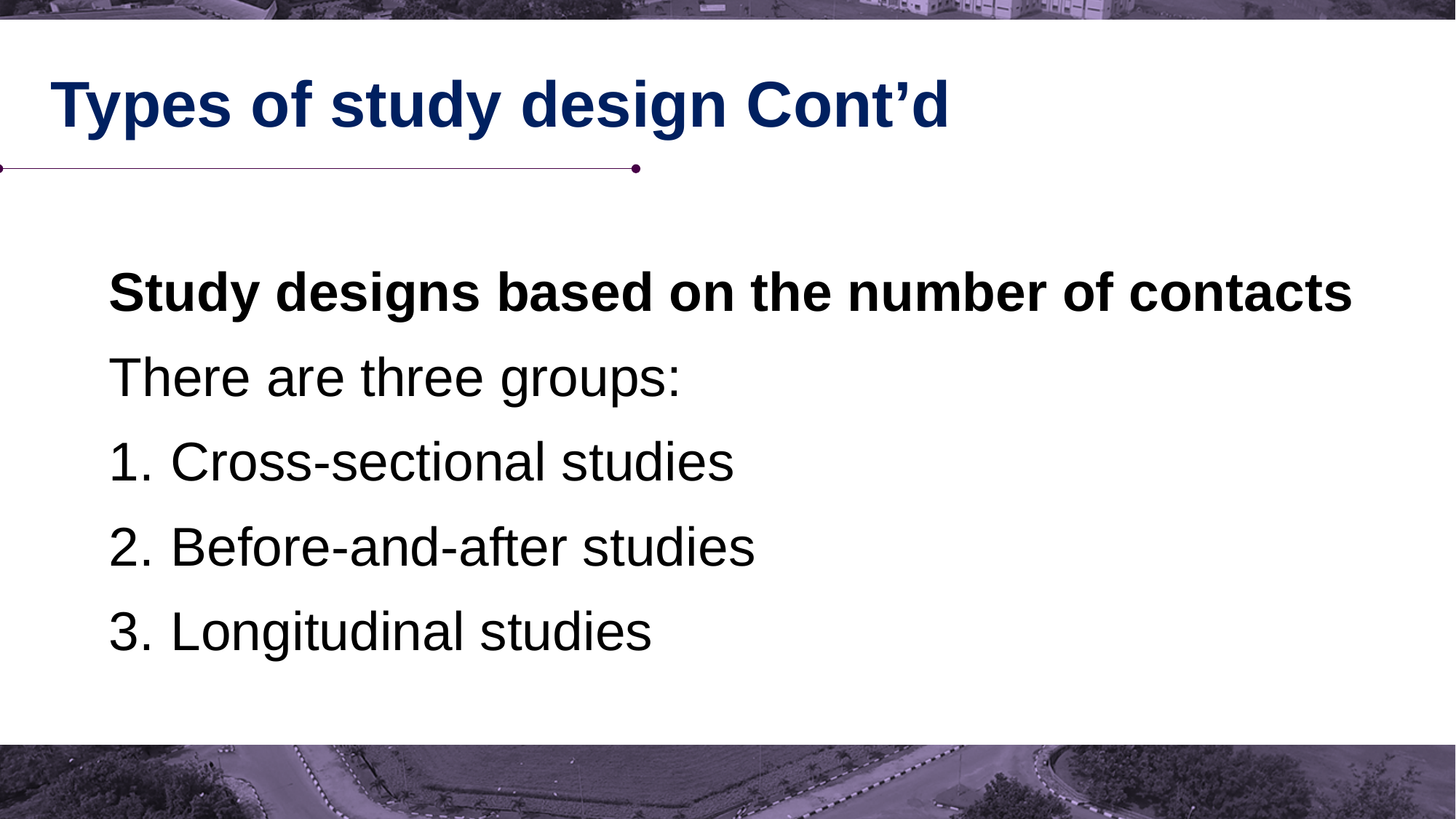

# Types of study design Cont’d
Study designs based on the number of contacts
There are three groups:
Cross-sectional studies
Before-and-after studies
Longitudinal studies